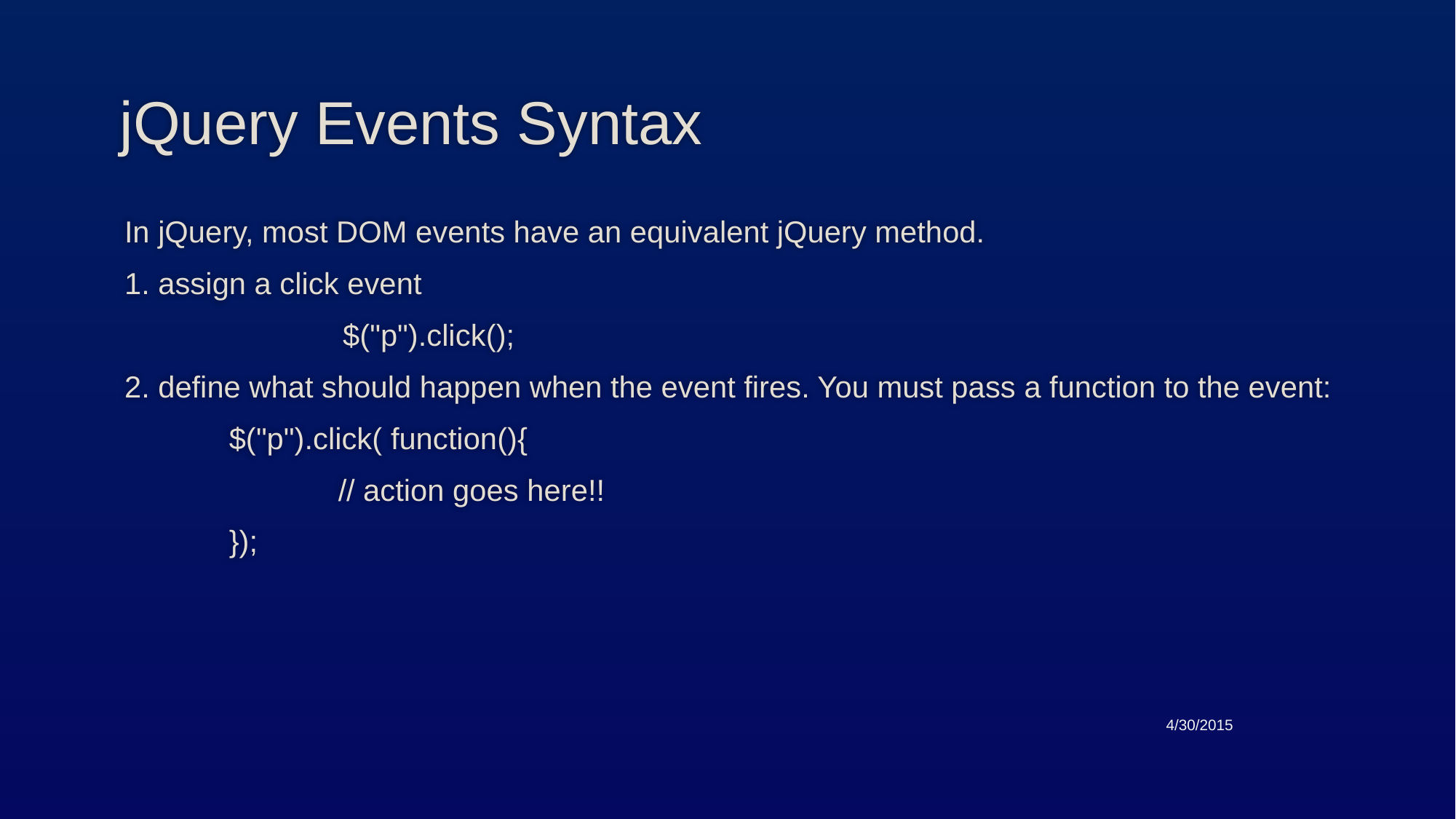

# jQuery Events Syntax
In jQuery, most DOM events have an equivalent jQuery method.
1. assign a click event
		$("p").click();
2. define what should happen when the event fires. You must pass a function to the event:
$("p").click( function(){
  	// action goes here!!
});

4/30/2015